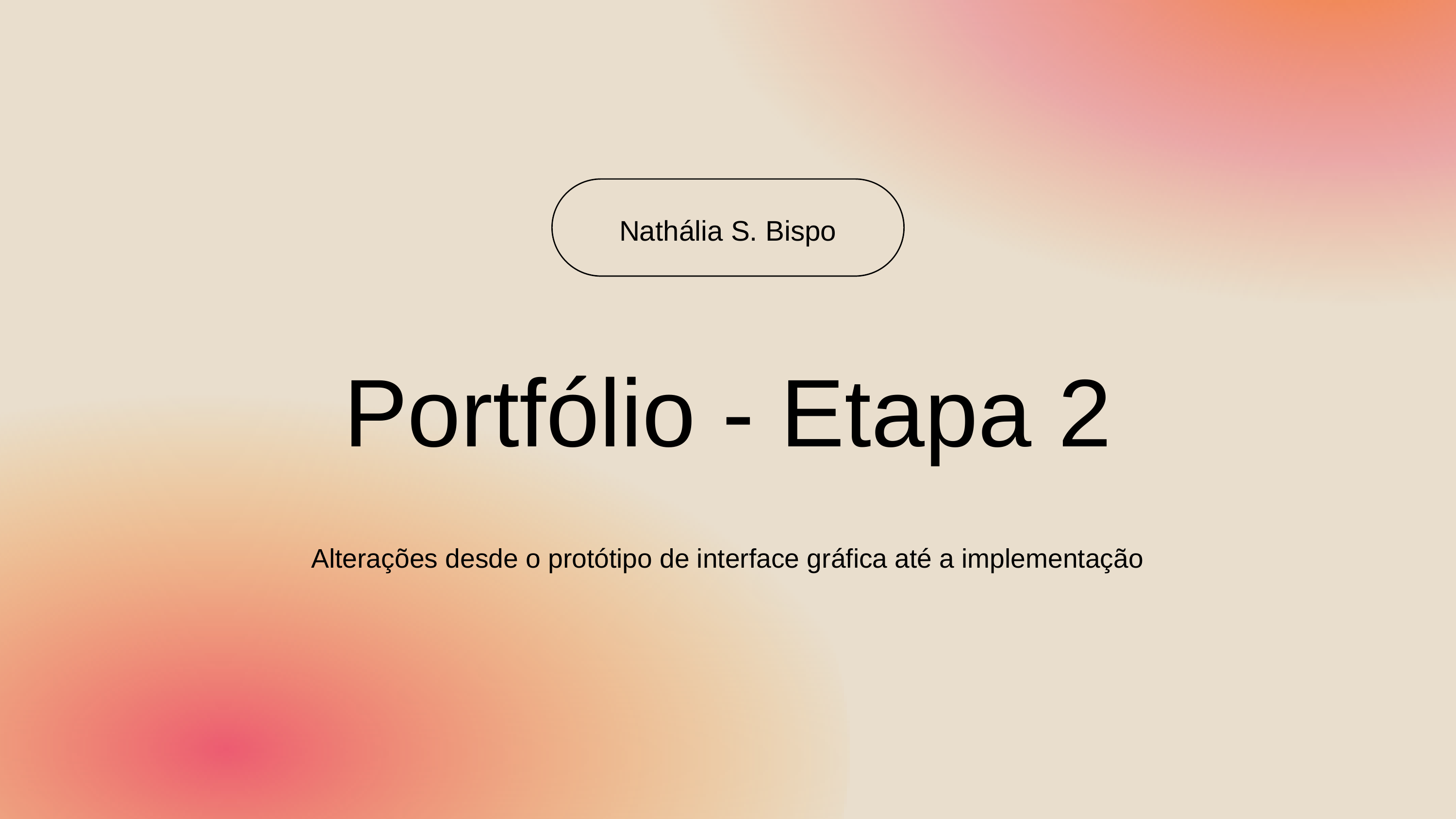

Nathália S. Bispo

Portfólio - Etapa 2
Alterações desde o protótipo de interface gráfica até a implementação